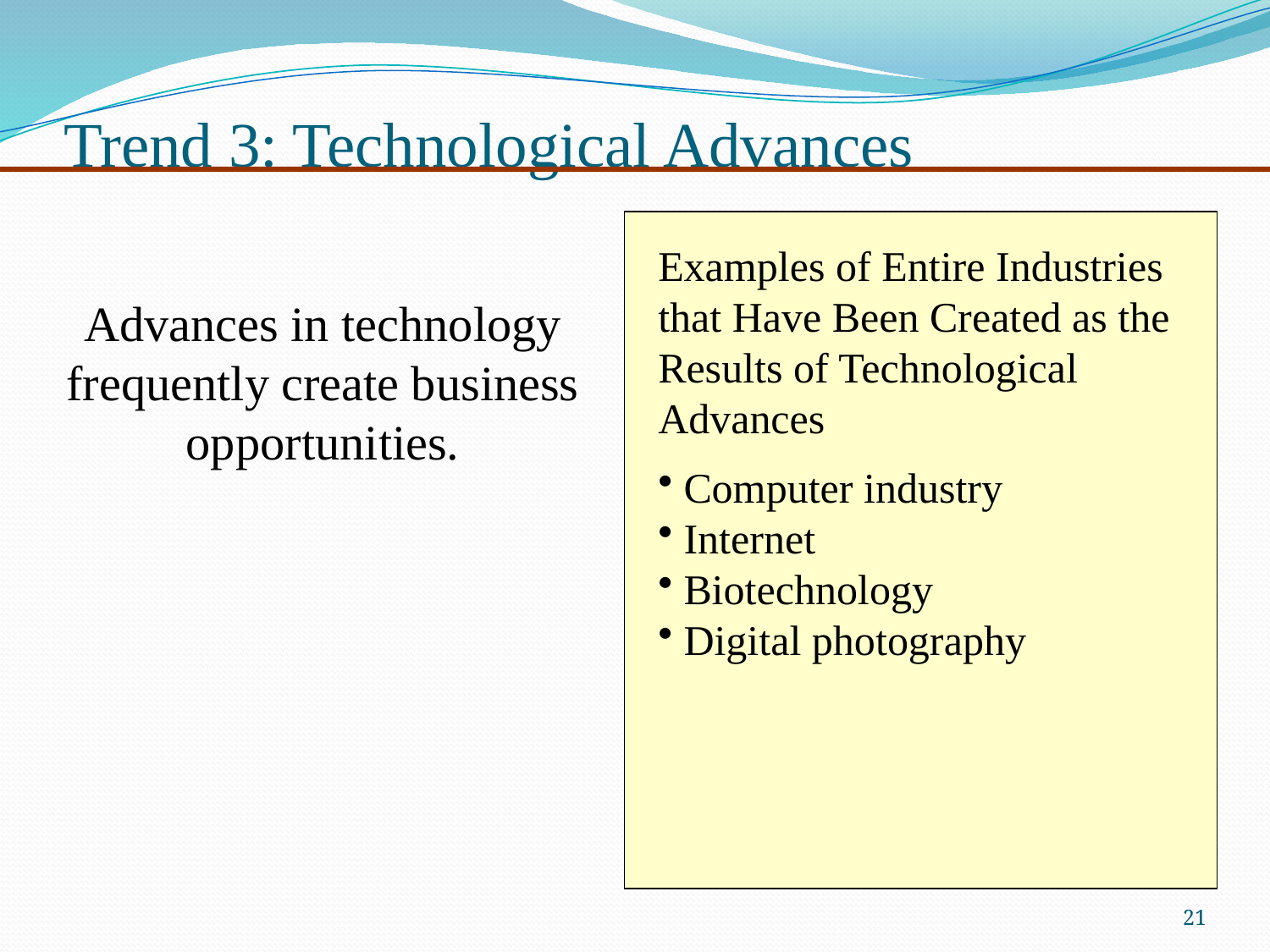

# Trend 3: Technological Advances

Examples of Entire Industries that Have Been Created as the Results of Technological Advances
Advances in technology frequently create business opportunities.
 Computer industry
 Internet
 Biotechnology
 Digital photography
21